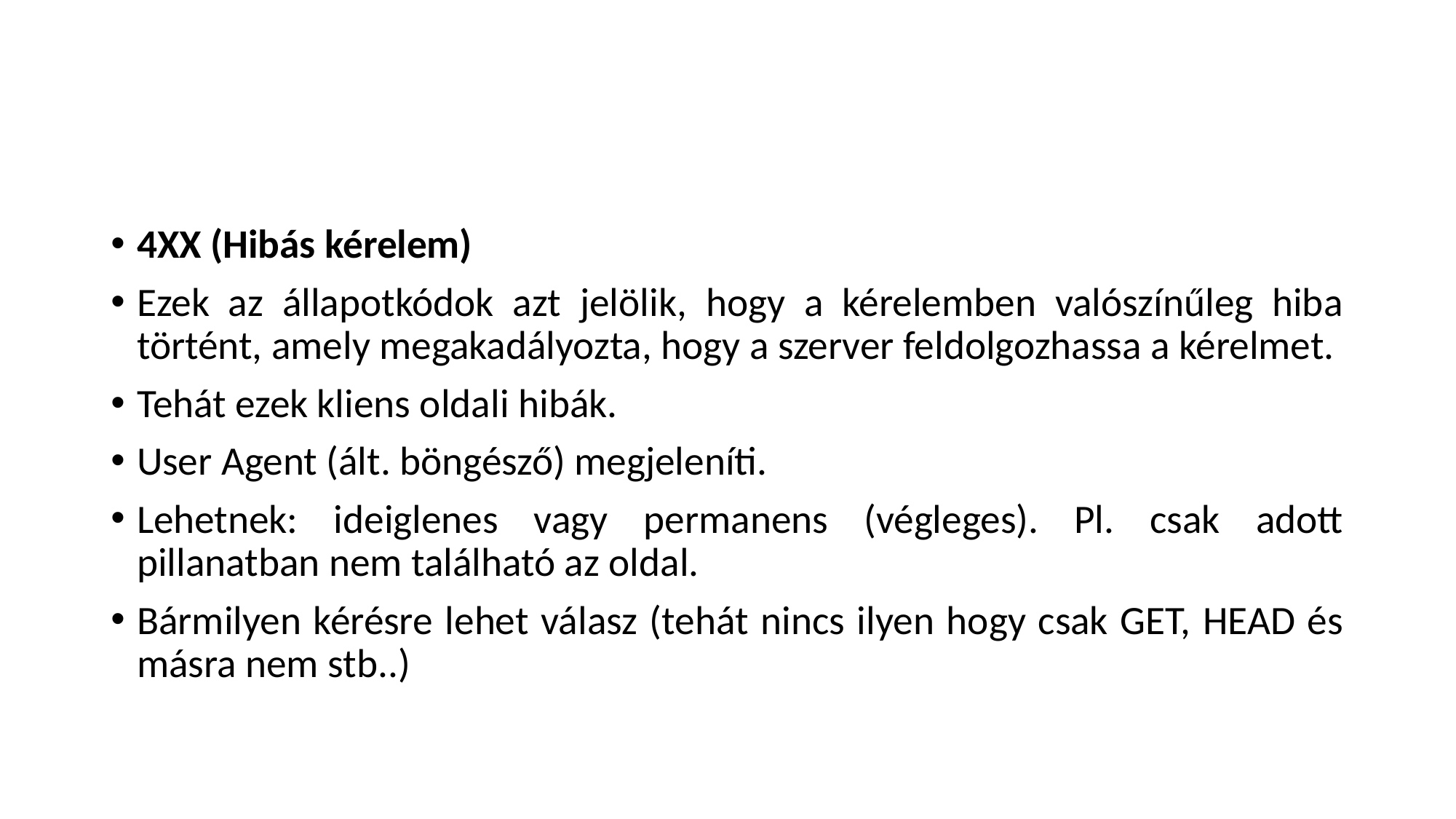

#
4XX (Hibás kérelem)
Ezek az állapotkódok azt jelölik, hogy a kérelemben valószínűleg hiba történt, amely megakadályozta, hogy a szerver feldolgozhassa a kérelmet.
Tehát ezek kliens oldali hibák.
User Agent (ált. böngésző) megjeleníti.
Lehetnek: ideiglenes vagy permanens (végleges). Pl. csak adott pillanatban nem található az oldal.
Bármilyen kérésre lehet válasz (tehát nincs ilyen hogy csak GET, HEAD és másra nem stb..)